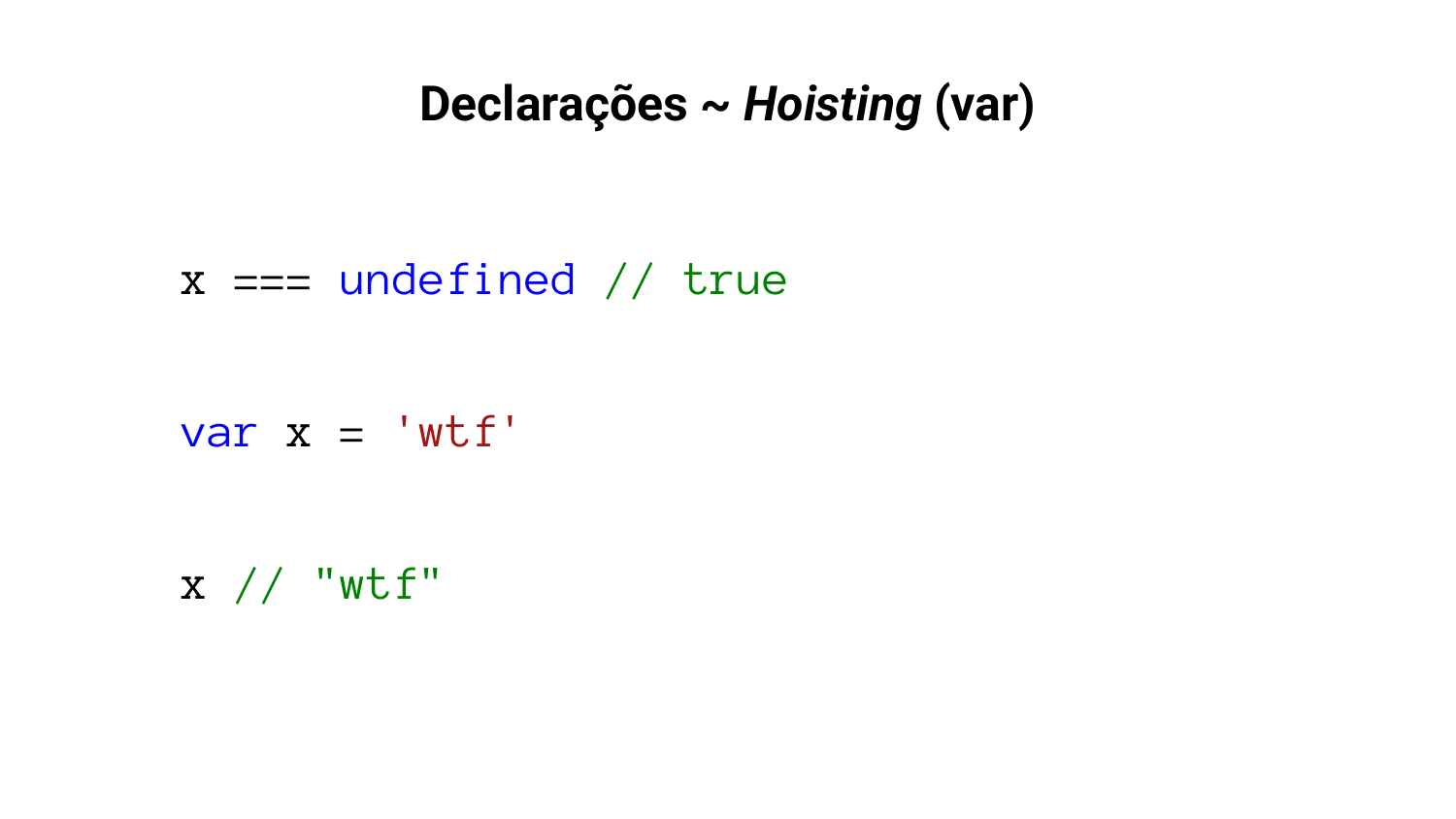

Declarações ~ Hoisting (var)
x === undefined // true

var x = 'wtf'

x // "wtf"